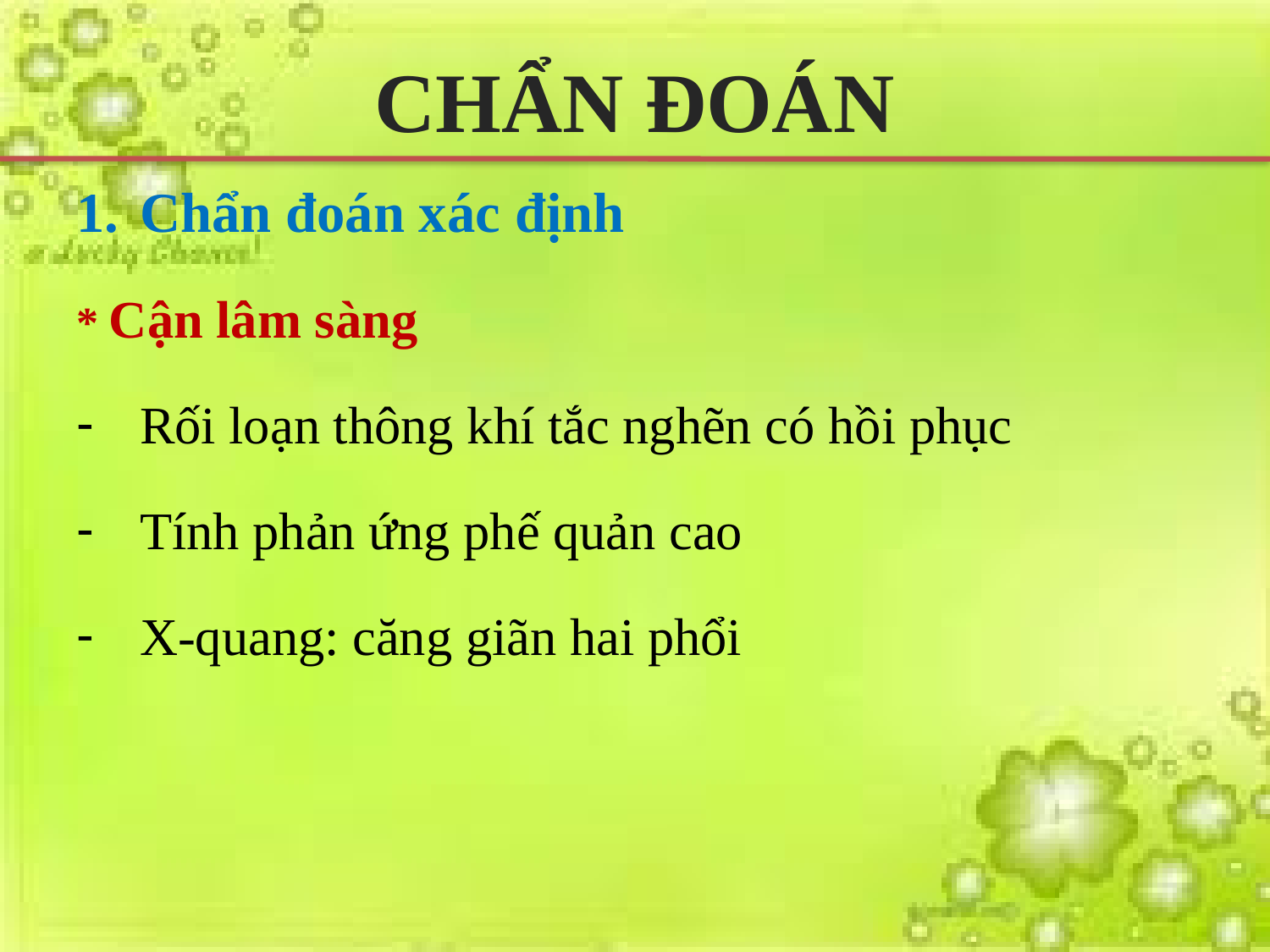

# CHẨN ĐOÁN
Chẩn đoán xác định
* Cận lâm sàng
Rối loạn thông khí tắc nghẽn có hồi phục
Tính phản ứng phế quản cao
X-quang: căng giãn hai phổi